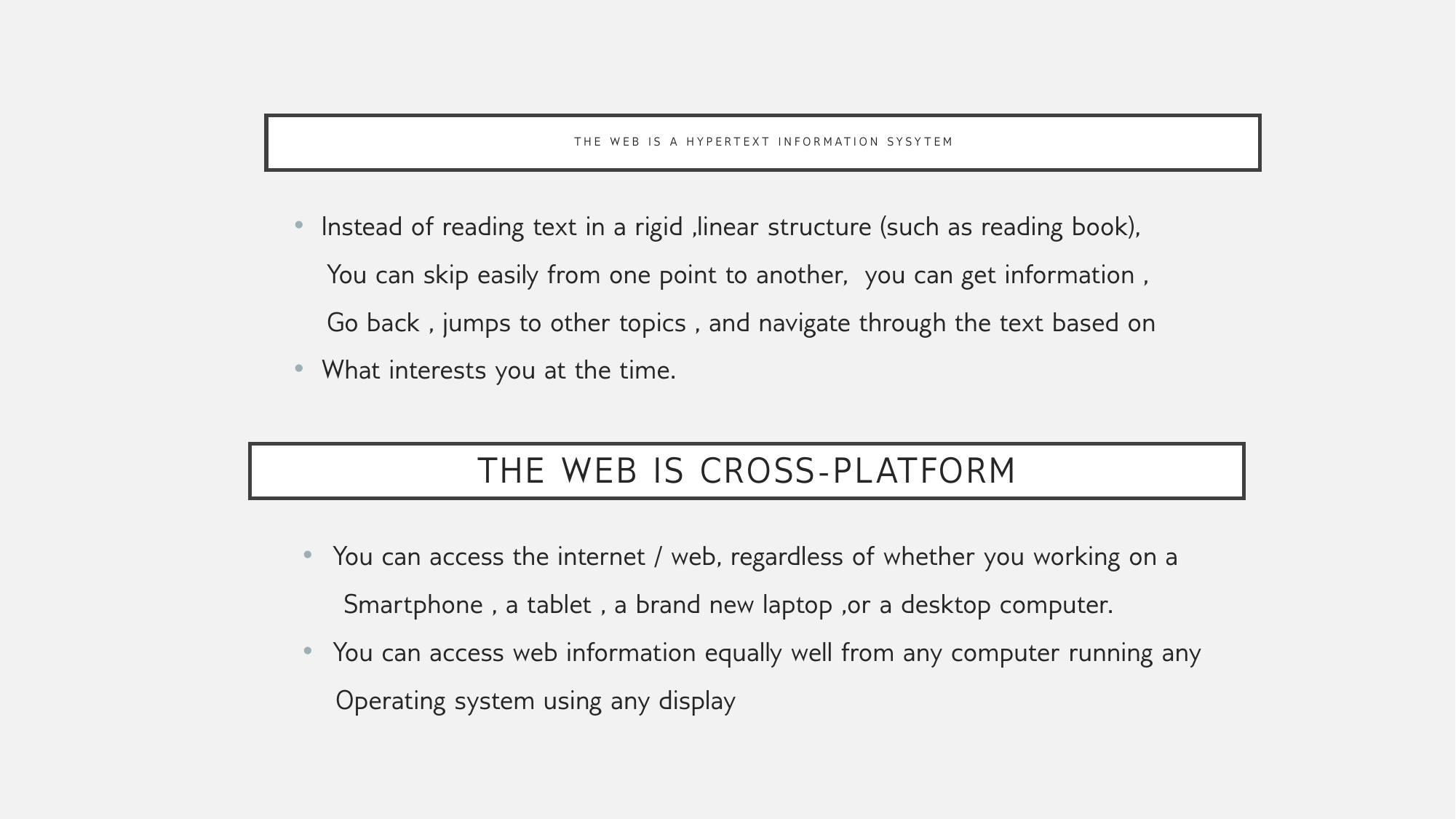

# THE Web is a hypertext information sysytem
Instead of reading text in a rigid ,linear structure (such as reading book),
    You can skip easily from one point to another,  you can get information ,
    Go back , jumps to other topics , and navigate through the text based on
What interests you at the time.
THE Web is CROSS-PLATFORM

You can access the internet / web, regardless of whether you working on a
     Smartphone , a tablet , a brand new laptop ,or a desktop computer.
You can access web information equally well from any computer running any
    Operating system using any display